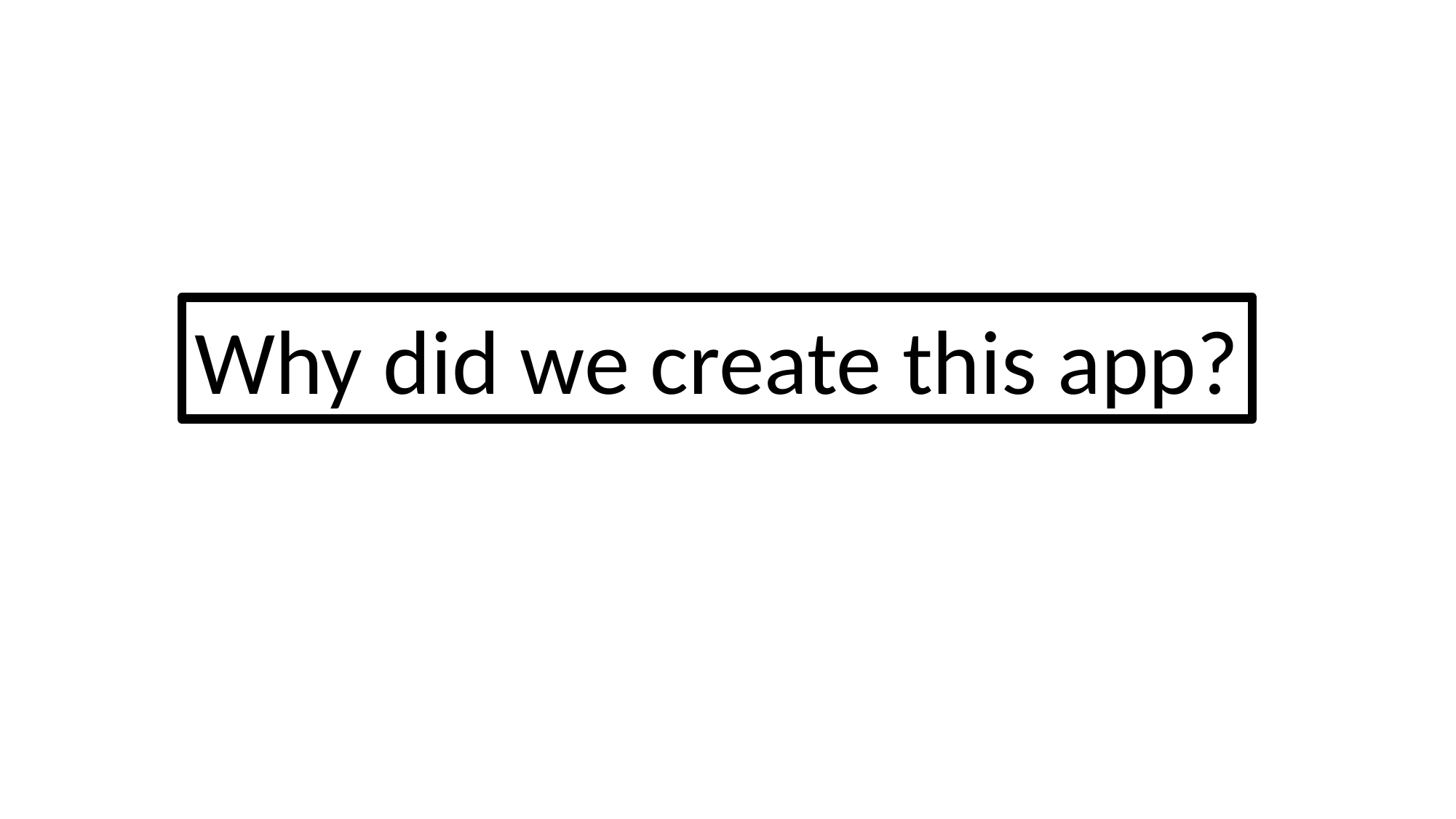

# Why did we create this app?